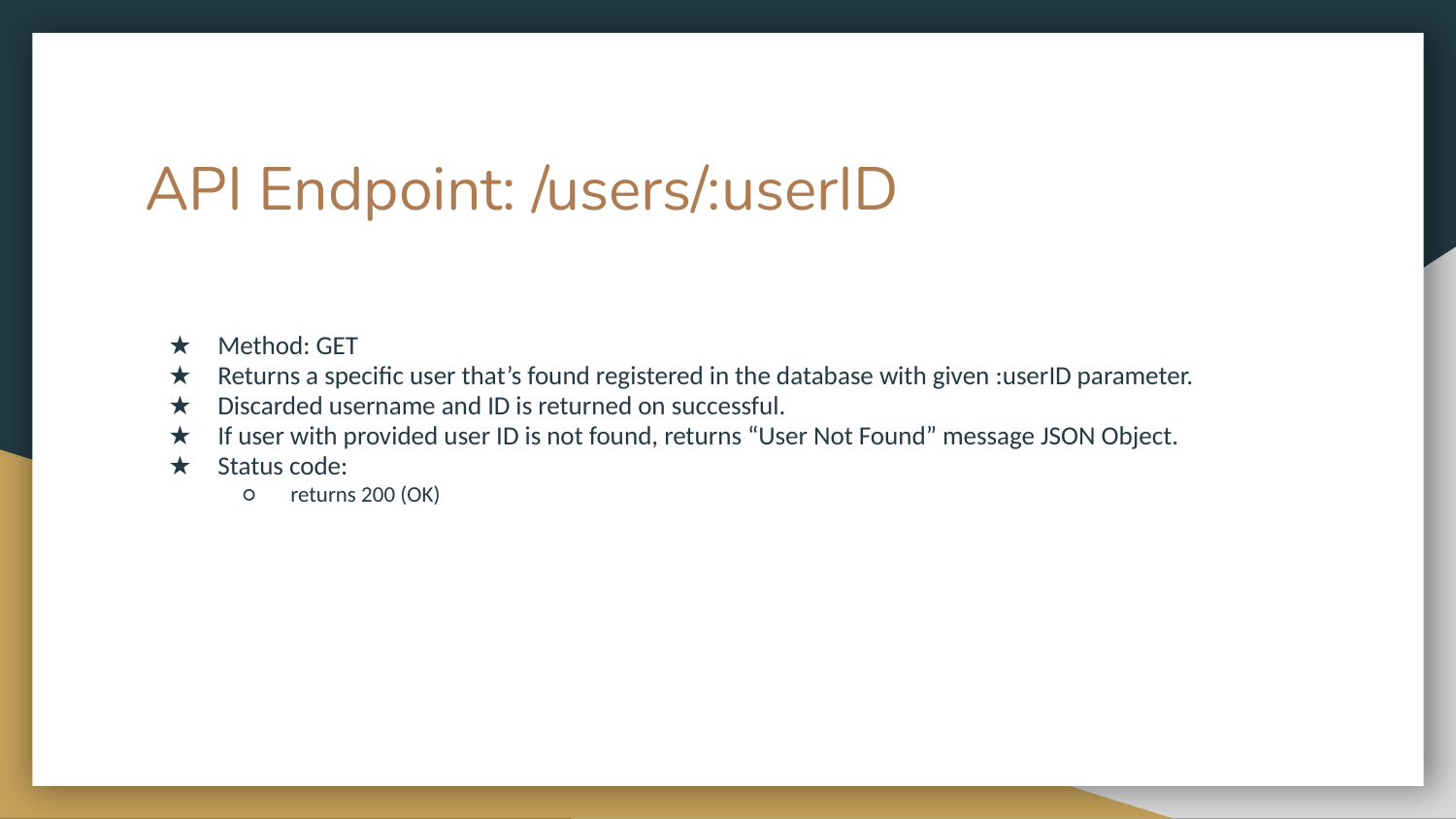

# API Endpoint: /users/:userID
Method: GET
Returns a specific user that’s found registered in the database with given :userID parameter.
Discarded username and ID is returned on successful.
If user with provided user ID is not found, returns “User Not Found” message JSON Object.
Status code:
returns 200 (OK)